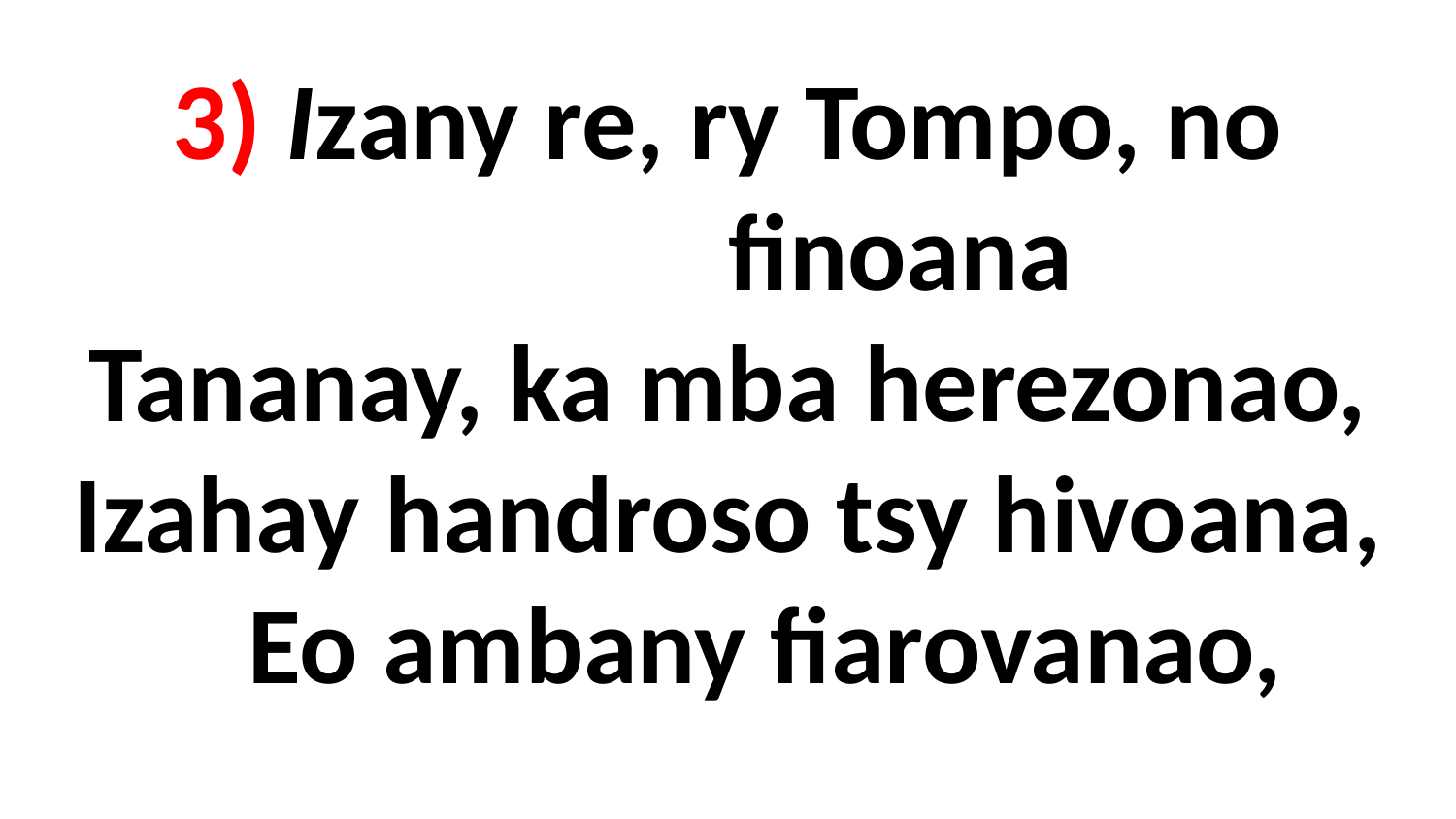

# 3) Izany re, ry Tompo, no finoana Tananay, ka mba herezonao, Izahay handroso tsy hivoana, Eo ambany fiarovanao,